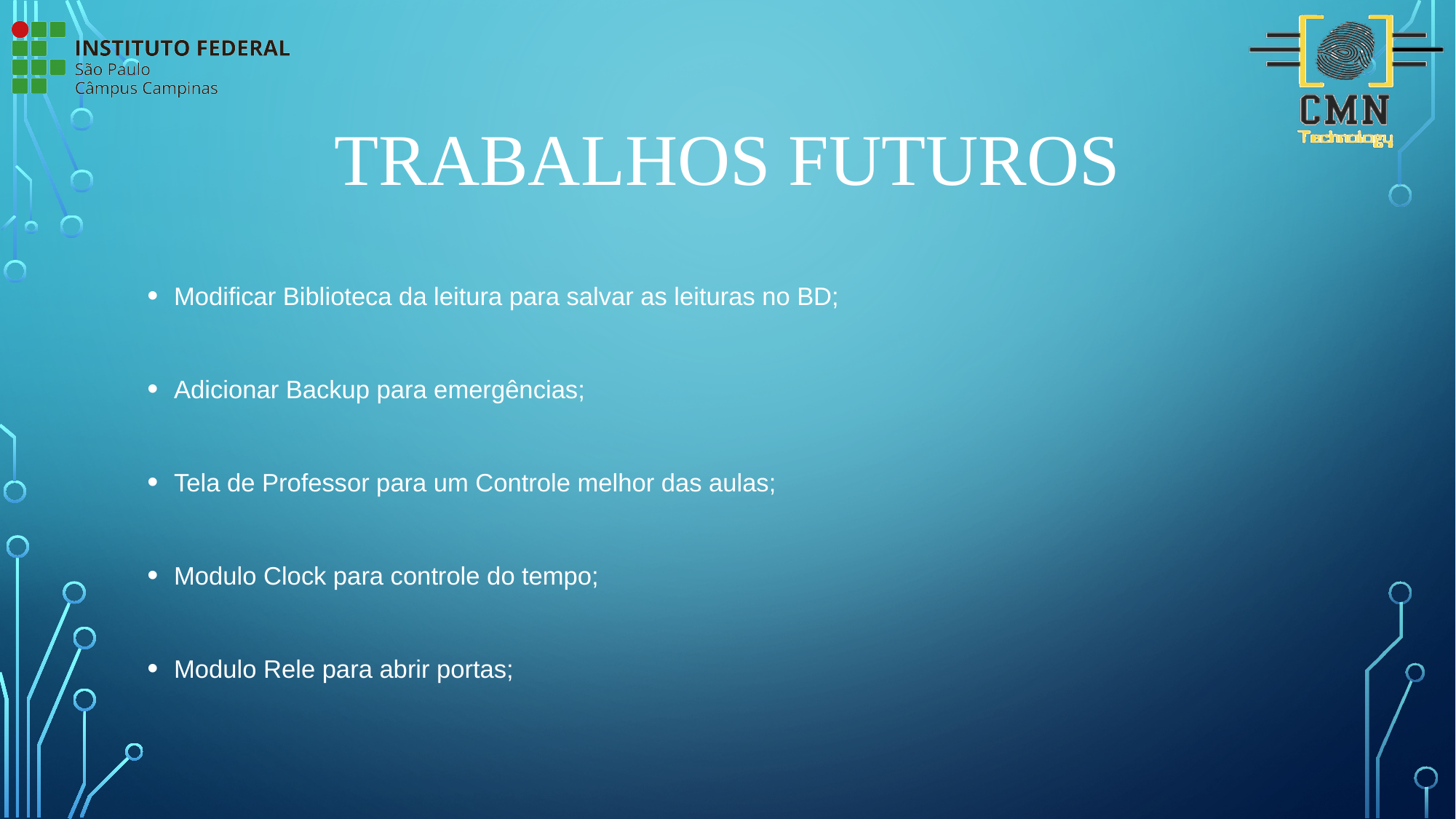

# Trabalhos Futuros
Modificar Biblioteca da leitura para salvar as leituras no BD;

Adicionar Backup para emergências;

Tela de Professor para um Controle melhor das aulas;

Modulo Clock para controle do tempo;

Modulo Rele para abrir portas;